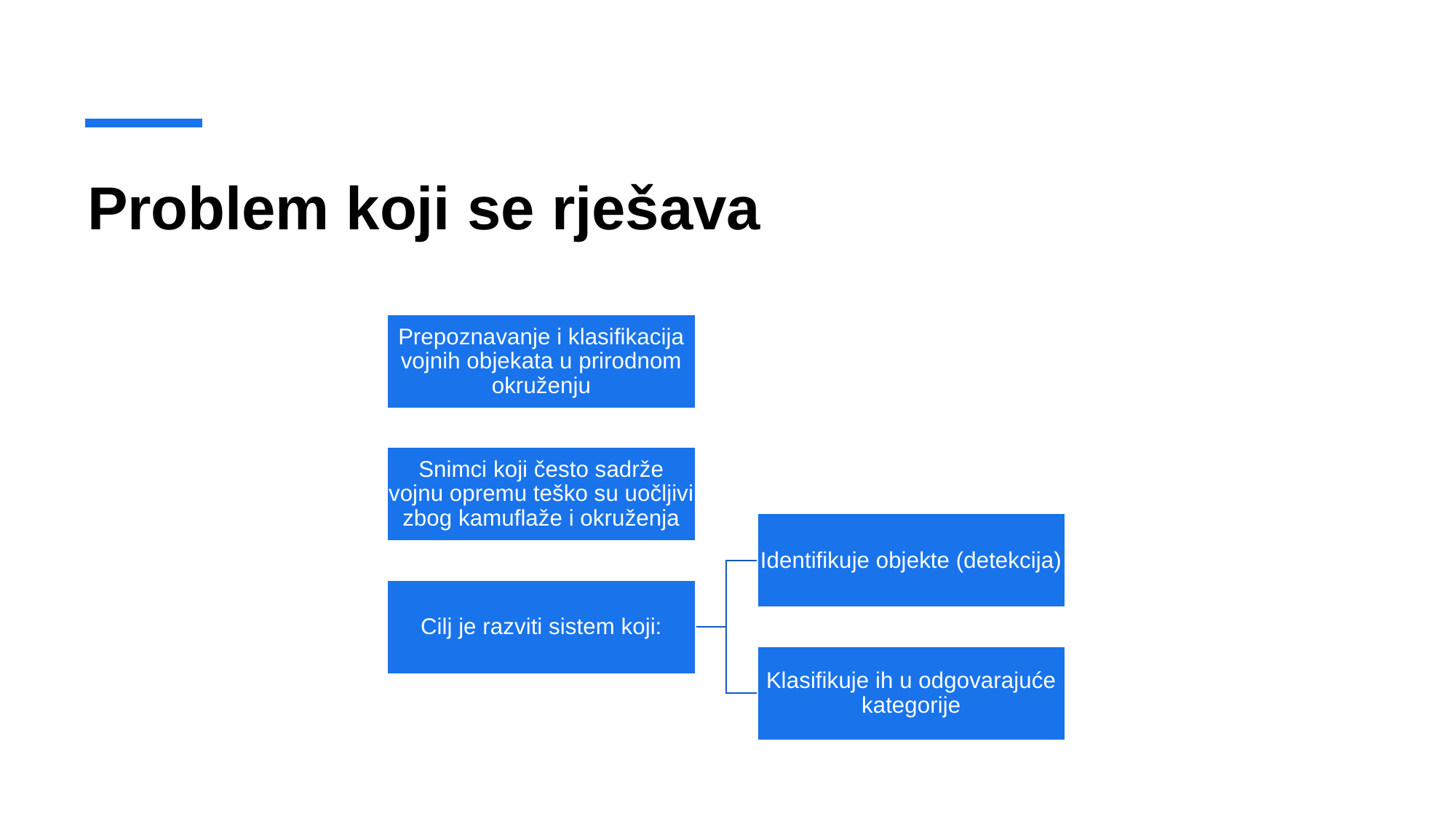

# Problem koji se rješava

Prepoznavanje i klasifikacija vojnih objekata u prirodnom okruženju

Snimci koji često sadrže vojnu opremu teško su uočljivi zbog kamuflaže i okruženja

Identifikuje objekte (detekcija)

Cilj je razviti sistem koji:

Klasifikuje ih u odgovarajuće kategorije